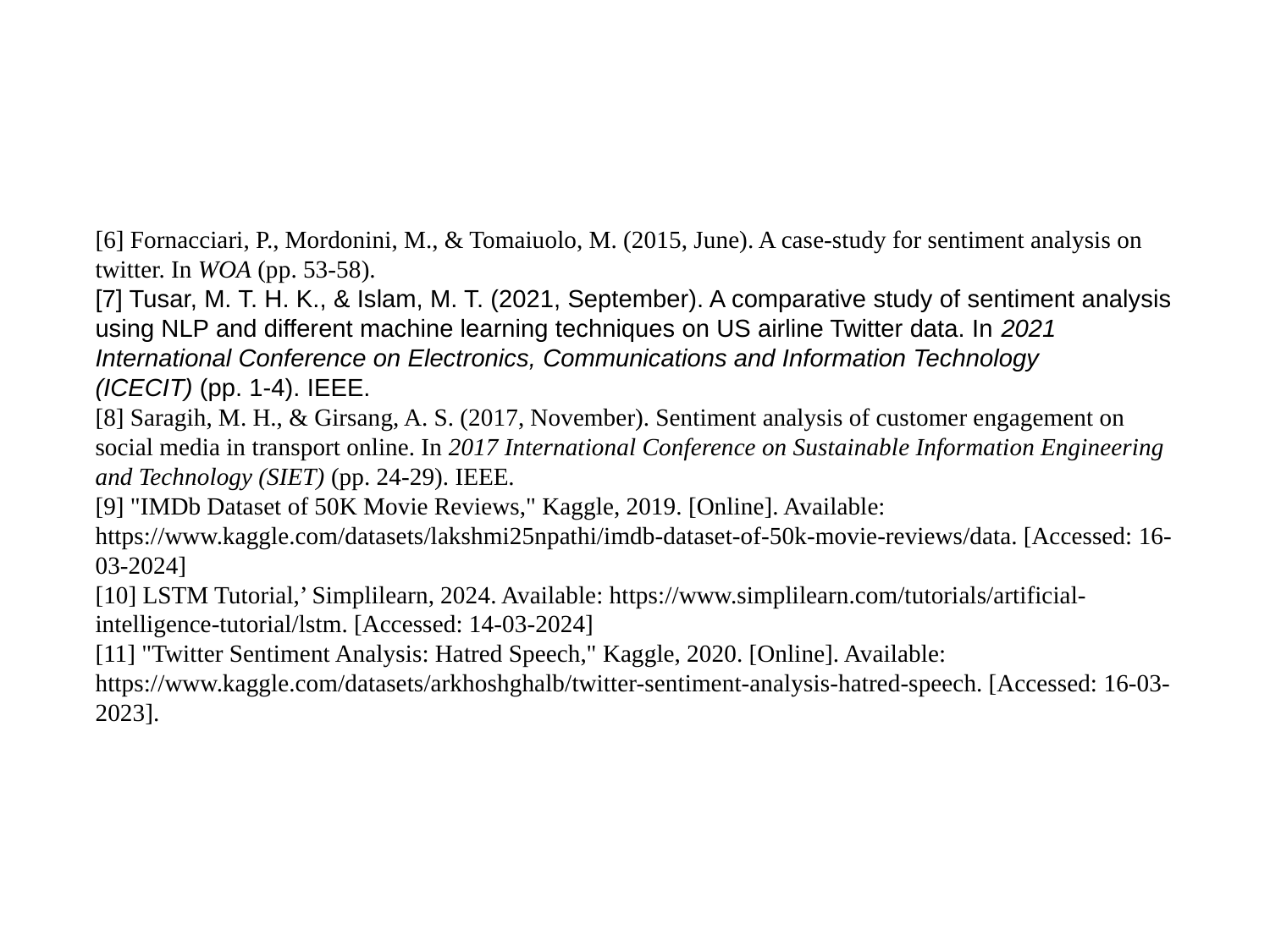

# [6] Fornacciari, P., Mordonini, M., & Tomaiuolo, M. (2015, June). A case-study for sentiment analysis on twitter. In WOA (pp. 53-58). [7] Tusar, M. T. H. K., & Islam, M. T. (2021, September). A comparative study of sentiment analysis using NLP and different machine learning techniques on US airline Twitter data. In 2021 International Conference on Electronics, Communications and Information Technology (ICECIT) (pp. 1-4). IEEE. [8] Saragih, M. H., & Girsang, A. S. (2017, November). Sentiment analysis of customer engagement on social media in transport online. In 2017 International Conference on Sustainable Information Engineering and Technology (SIET) (pp. 24-29). IEEE. [9] "IMDb Dataset of 50K Movie Reviews," Kaggle, 2019. [Online]. Available: https://www.kaggle.com/datasets/lakshmi25npathi/imdb-dataset-of-50k-movie-reviews/data. [Accessed: 16-03-2024] [10] LSTM Tutorial,’ Simplilearn, 2024. Available: https://www.simplilearn.com/tutorials/artificial-intelligence-tutorial/lstm. [Accessed: 14-03-2024] [11] "Twitter Sentiment Analysis: Hatred Speech," Kaggle, 2020. [Online]. Available: https://www.kaggle.com/datasets/arkhoshghalb/twitter-sentiment-analysis-hatred-speech. [Accessed: 16-03-2023].